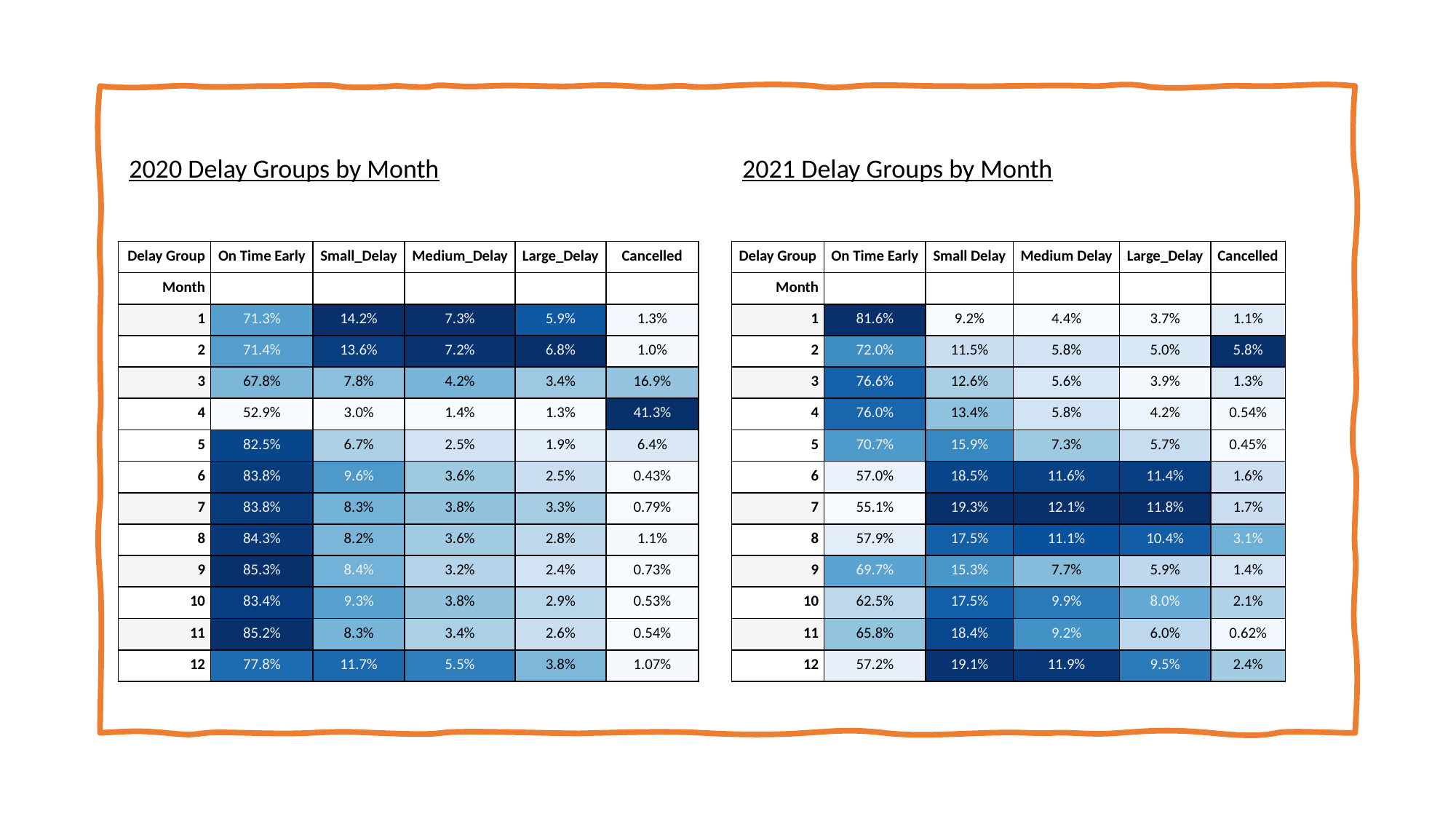

2020 Delay Groups by Month
2021 Delay Groups by Month
| Delay Group | On Time Early | Small\_Delay | Medium\_Delay | Large\_Delay | Cancelled |
| --- | --- | --- | --- | --- | --- |
| Month |  |  |  |  |  |
| 1 | 71.3% | 14.2% | 7.3% | 5.9% | 1.3% |
| 2 | 71.4% | 13.6% | 7.2% | 6.8% | 1.0% |
| 3 | 67.8% | 7.8% | 4.2% | 3.4% | 16.9% |
| 4 | 52.9% | 3.0% | 1.4% | 1.3% | 41.3% |
| 5 | 82.5% | 6.7% | 2.5% | 1.9% | 6.4% |
| 6 | 83.8% | 9.6% | 3.6% | 2.5% | 0.43% |
| 7 | 83.8% | 8.3% | 3.8% | 3.3% | 0.79% |
| 8 | 84.3% | 8.2% | 3.6% | 2.8% | 1.1% |
| 9 | 85.3% | 8.4% | 3.2% | 2.4% | 0.73% |
| 10 | 83.4% | 9.3% | 3.8% | 2.9% | 0.53% |
| 11 | 85.2% | 8.3% | 3.4% | 2.6% | 0.54% |
| 12 | 77.8% | 11.7% | 5.5% | 3.8% | 1.07% |
| Delay Group | On Time Early | Small Delay | Medium Delay | Large\_Delay | Cancelled |
| --- | --- | --- | --- | --- | --- |
| Month |  |  |  |  |  |
| 1 | 81.6% | 9.2% | 4.4% | 3.7% | 1.1% |
| 2 | 72.0% | 11.5% | 5.8% | 5.0% | 5.8% |
| 3 | 76.6% | 12.6% | 5.6% | 3.9% | 1.3% |
| 4 | 76.0% | 13.4% | 5.8% | 4.2% | 0.54% |
| 5 | 70.7% | 15.9% | 7.3% | 5.7% | 0.45% |
| 6 | 57.0% | 18.5% | 11.6% | 11.4% | 1.6% |
| 7 | 55.1% | 19.3% | 12.1% | 11.8% | 1.7% |
| 8 | 57.9% | 17.5% | 11.1% | 10.4% | 3.1% |
| 9 | 69.7% | 15.3% | 7.7% | 5.9% | 1.4% |
| 10 | 62.5% | 17.5% | 9.9% | 8.0% | 2.1% |
| 11 | 65.8% | 18.4% | 9.2% | 6.0% | 0.62% |
| 12 | 57.2% | 19.1% | 11.9% | 9.5% | 2.4% |